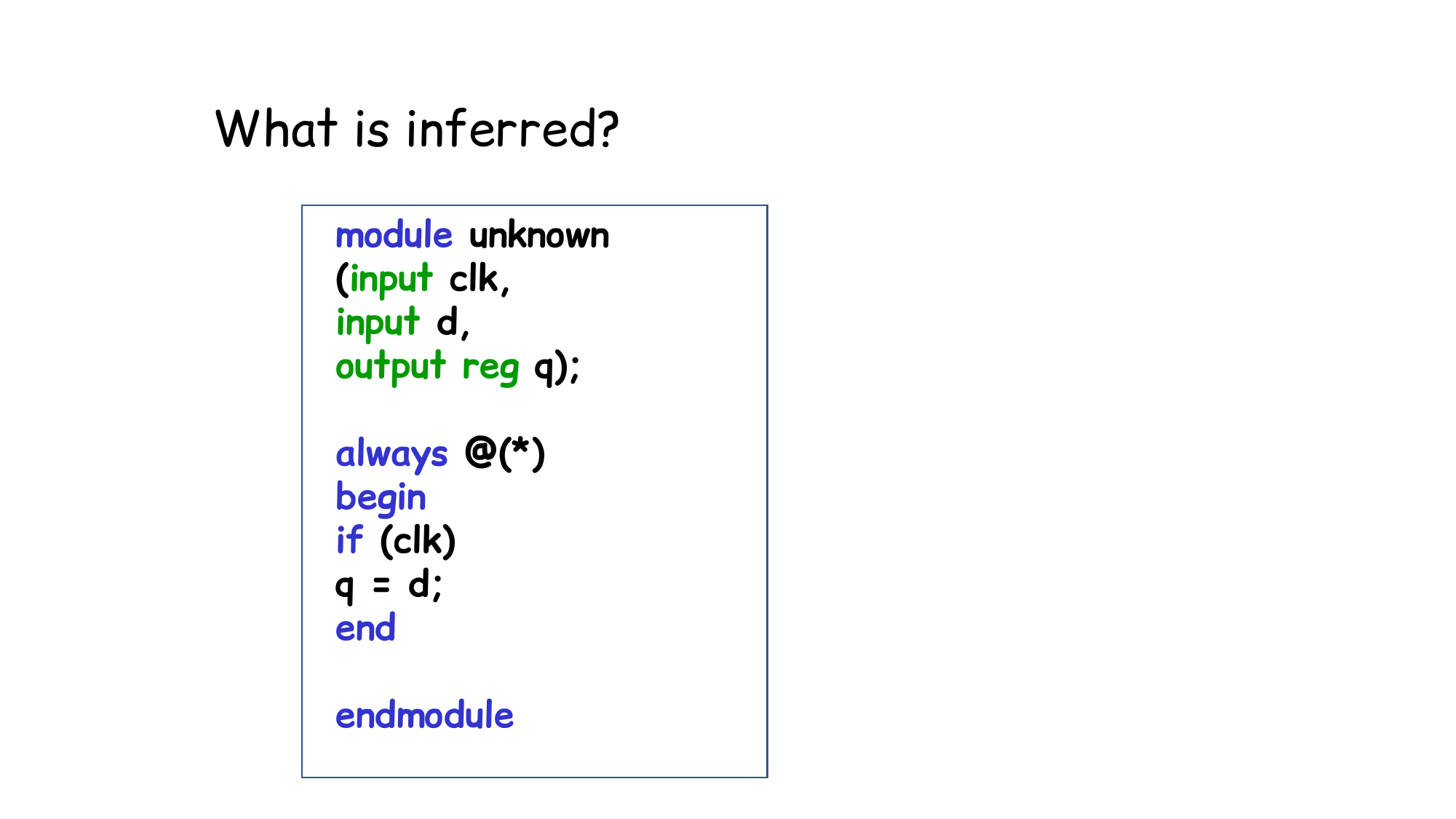

What is inferred?

module unknown
(input clk,
input d,
output reg q);

always @(*)
begin
if (clk)
q = d;
end

endmodule